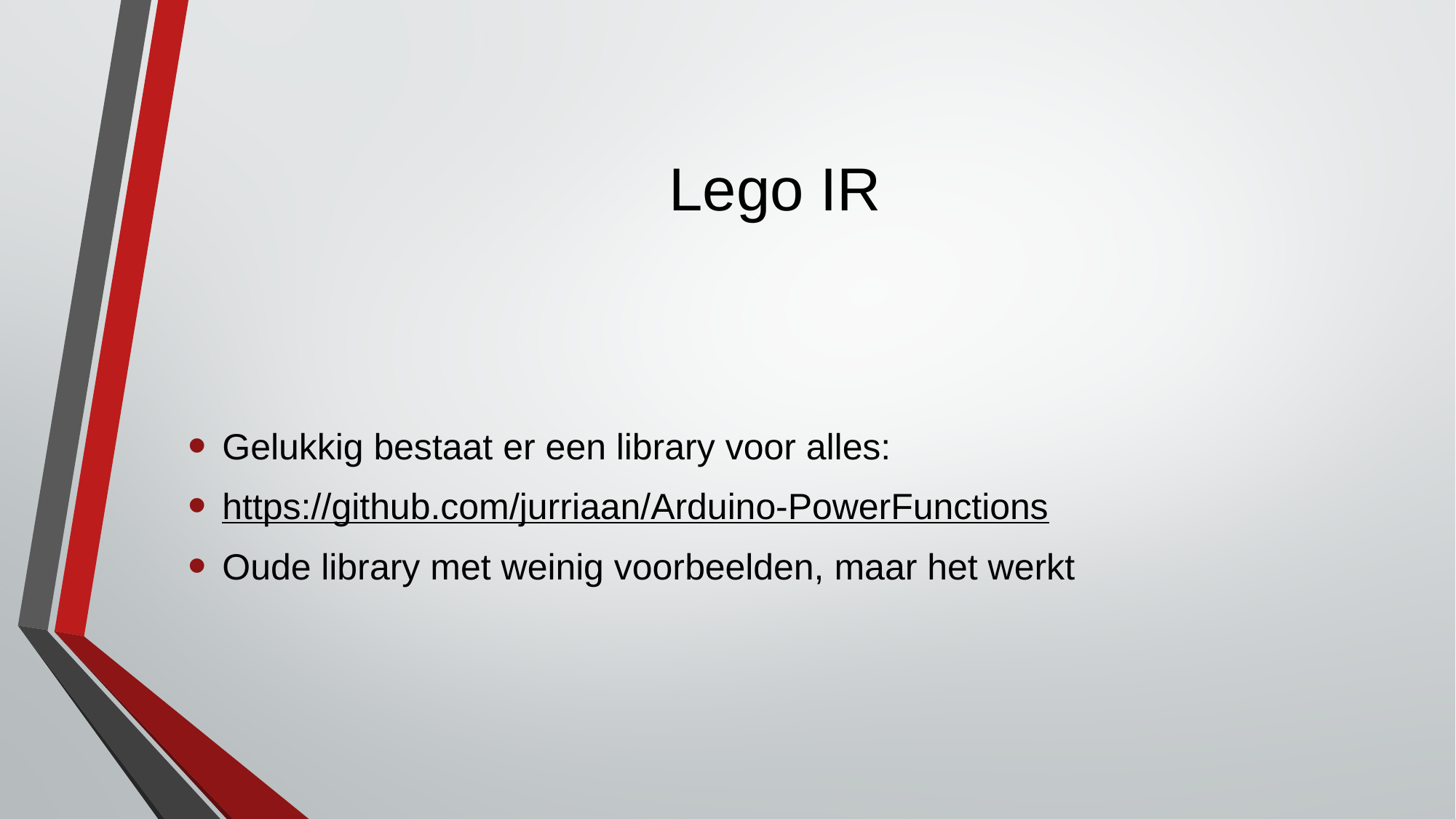

# Lego IR
Gelukkig bestaat er een library voor alles:
https://github.com/jurriaan/Arduino-PowerFunctions
Oude library met weinig voorbeelden, maar het werkt